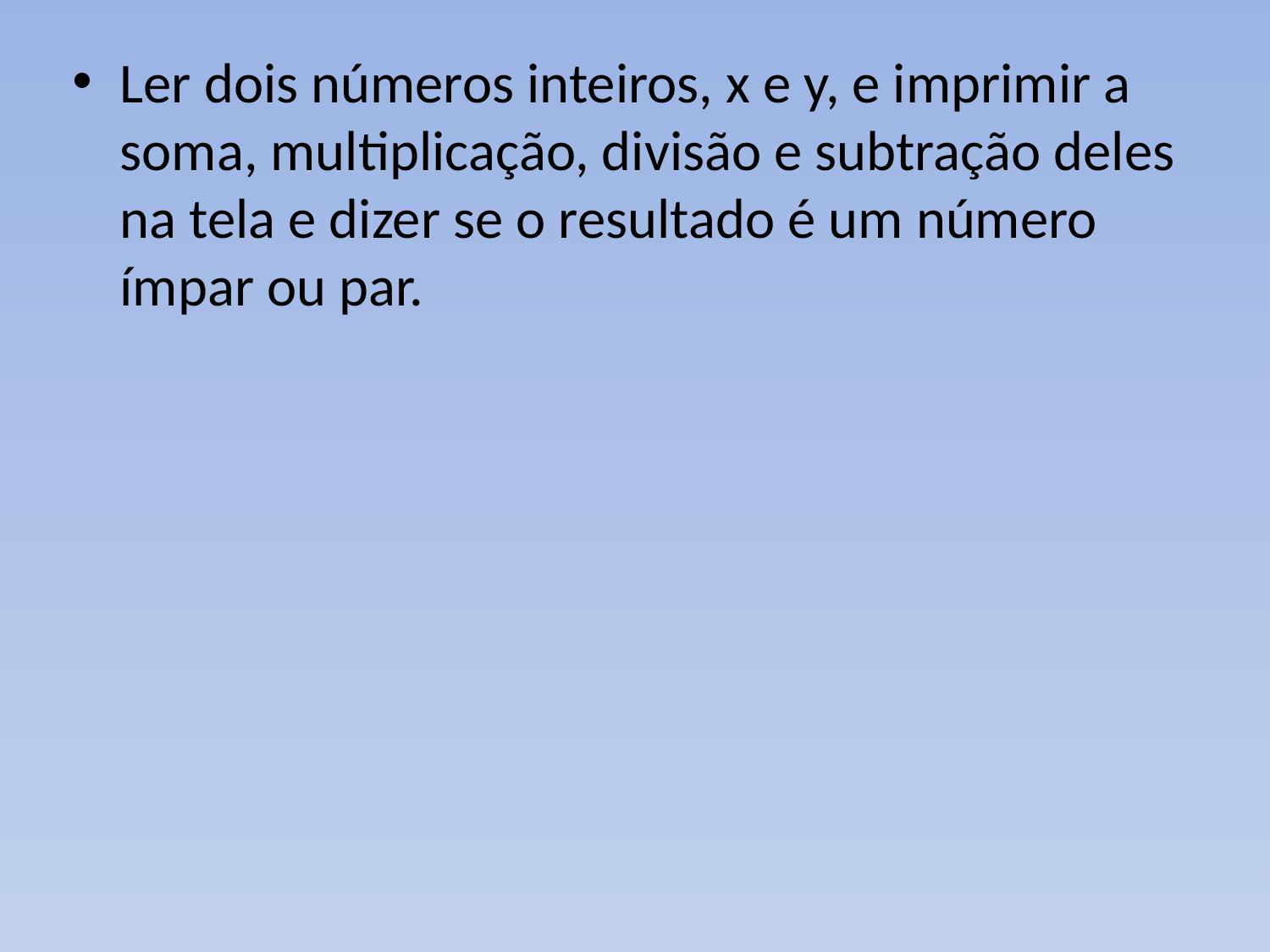

Ler dois números inteiros, x e y, e imprimir a soma, multiplicação, divisão e subtração deles na tela e dizer se o resultado é um número ímpar ou par.